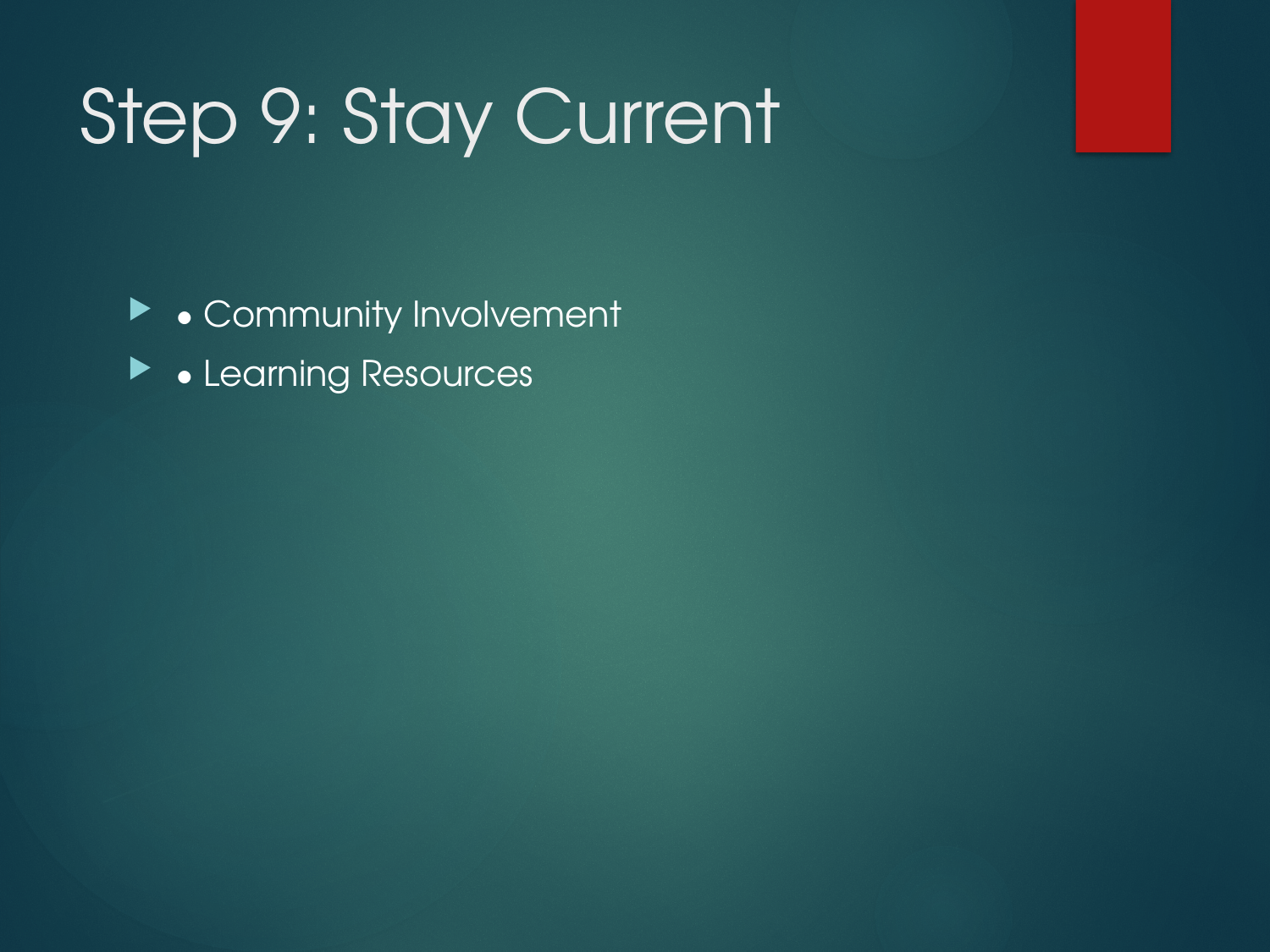

# Step 9: Stay Current
• Community Involvement
• Learning Resources